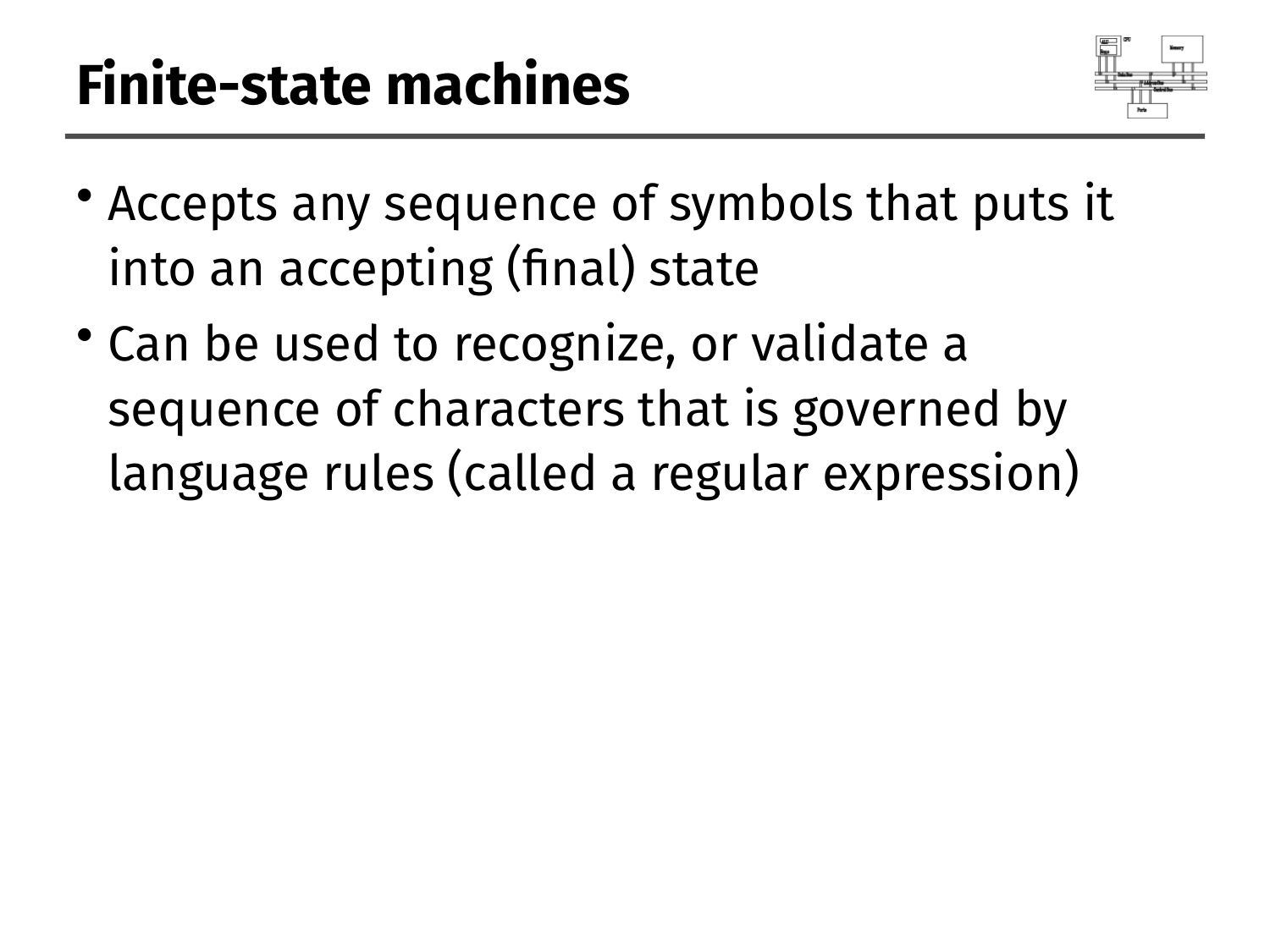

# Finite-state machines
Accepts any sequence of symbols that puts it into an accepting (final) state
Can be used to recognize, or validate a sequence of characters that is governed by language rules (called a regular expression)